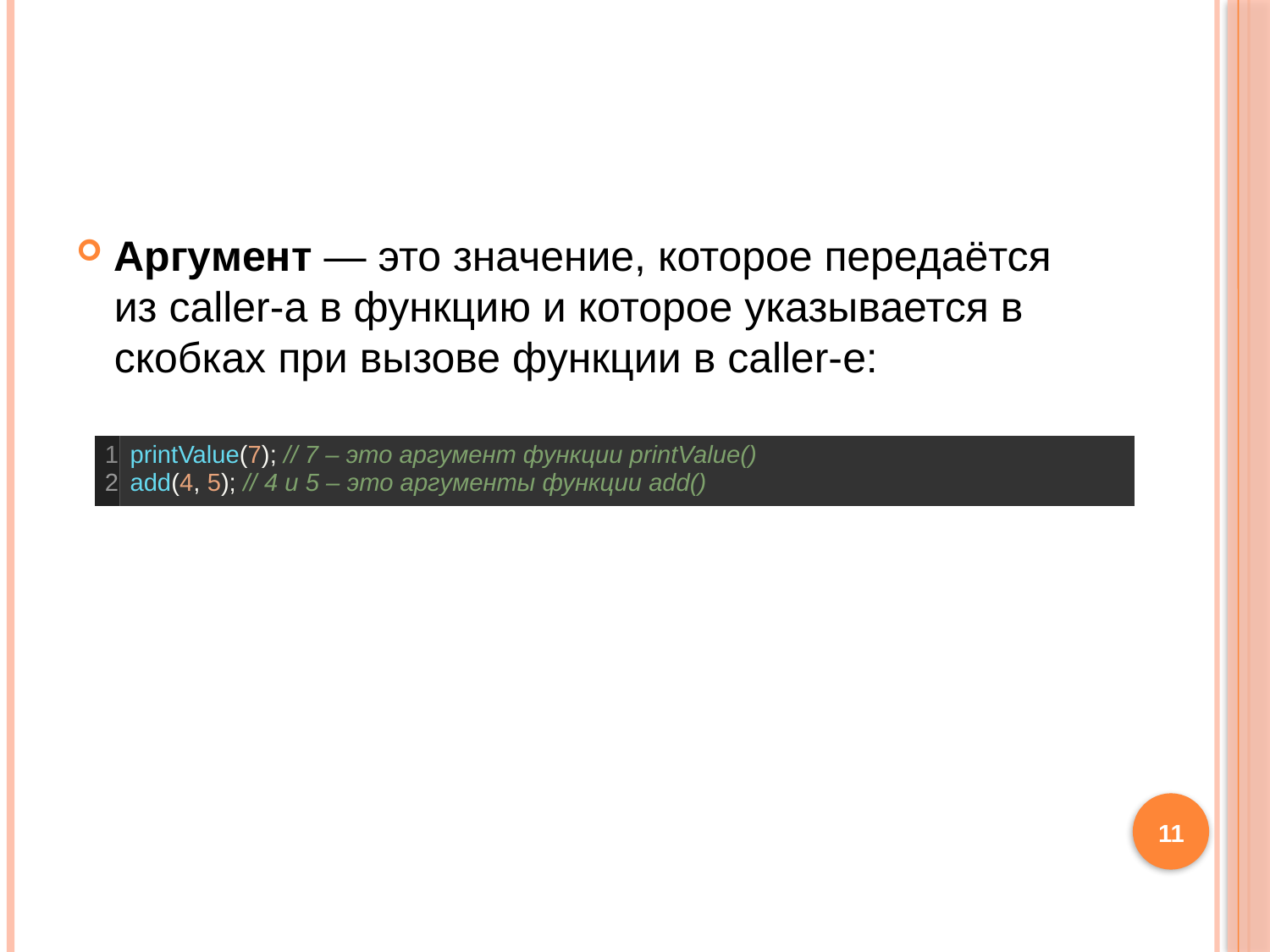

#
Аргумент — это значение, которое передаётся из caller-а в функцию и которое указывается в скобках при вызове функции в caller-е:
| 1 2 | printValue(7); // 7 – это аргумент функции printValue() add(4, 5); // 4 и 5 – это аргументы функции add() |
| --- | --- |
11